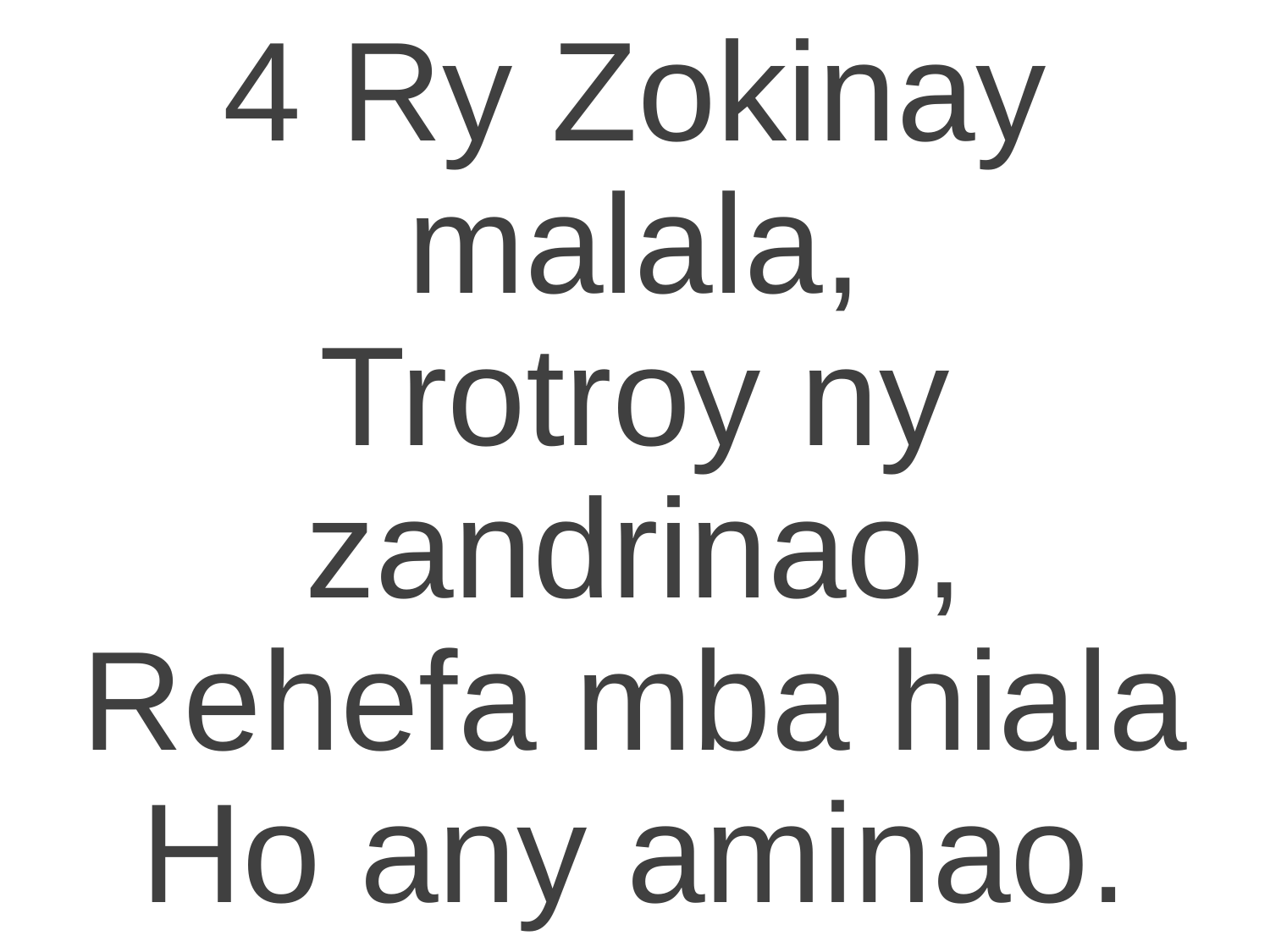

4 Ry Zokinay malala,
Trotroy ny zandrinao,
Rehefa mba hiala
Ho any aminao.